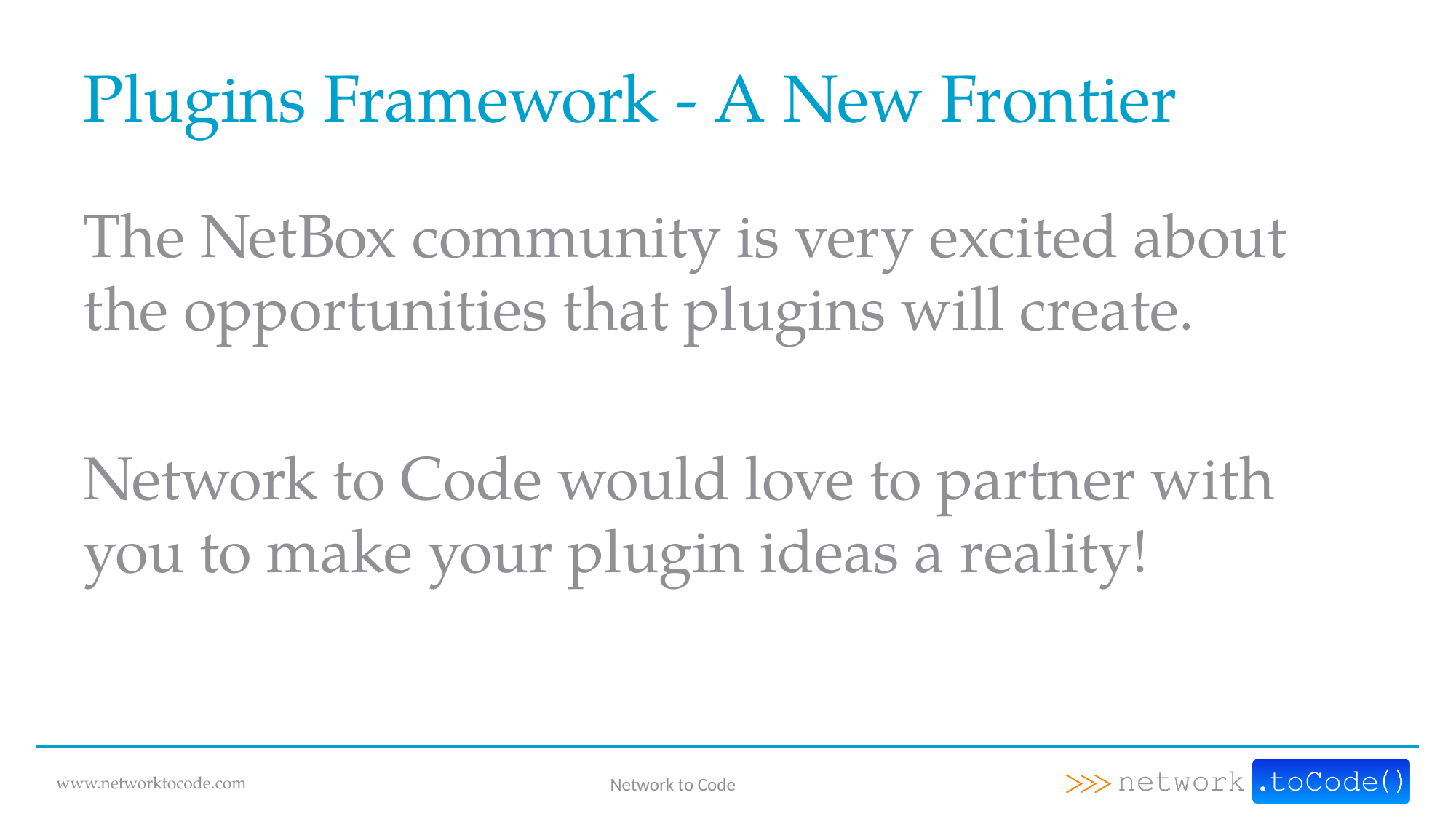

# Plugins Framework - A New Frontier
The NetBox community is very excited about the opportunities that plugins will create.

Network to Code would love to partner with you to make your plugin ideas a reality!